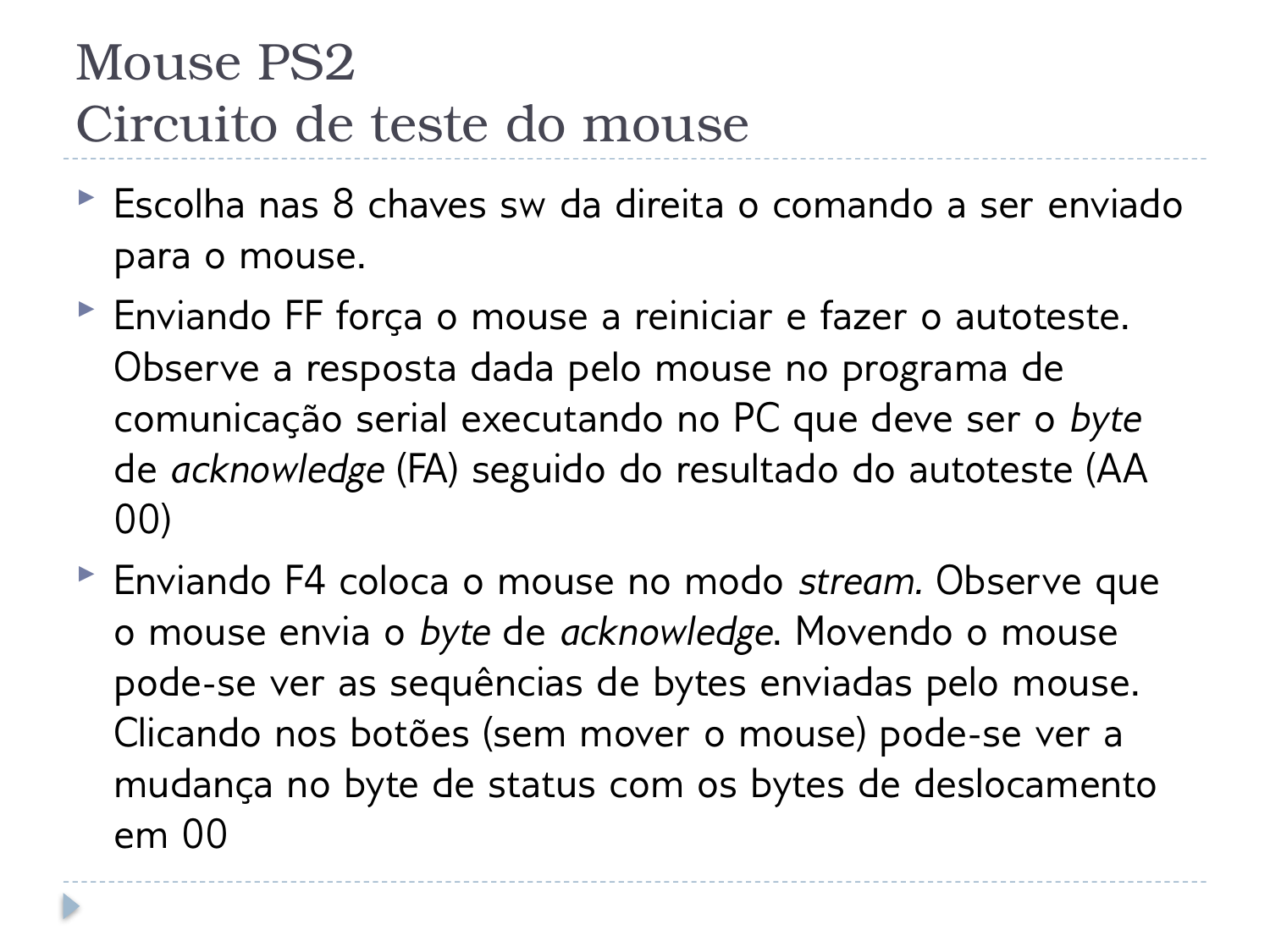

# Mouse PS2 Circuito de teste do mouse
Escolha nas 8 chaves sw da direita o comando a ser enviado para o mouse.
Enviando FF força o mouse a reiniciar e fazer o autoteste.  Observe a resposta dada pelo mouse no programa de comunicação serial executando no PC que deve ser o byte de acknowledge (FA) seguido do resultado do autoteste (AA 00)
Enviando F4 coloca o mouse no modo stream. Observe que o mouse envia o byte de acknowledge. Movendo o mouse pode-se ver as sequências de bytes enviadas pelo mouse. Clicando nos botões (sem mover o mouse) pode-se ver a mudança no byte de status com os bytes de deslocamento em 00